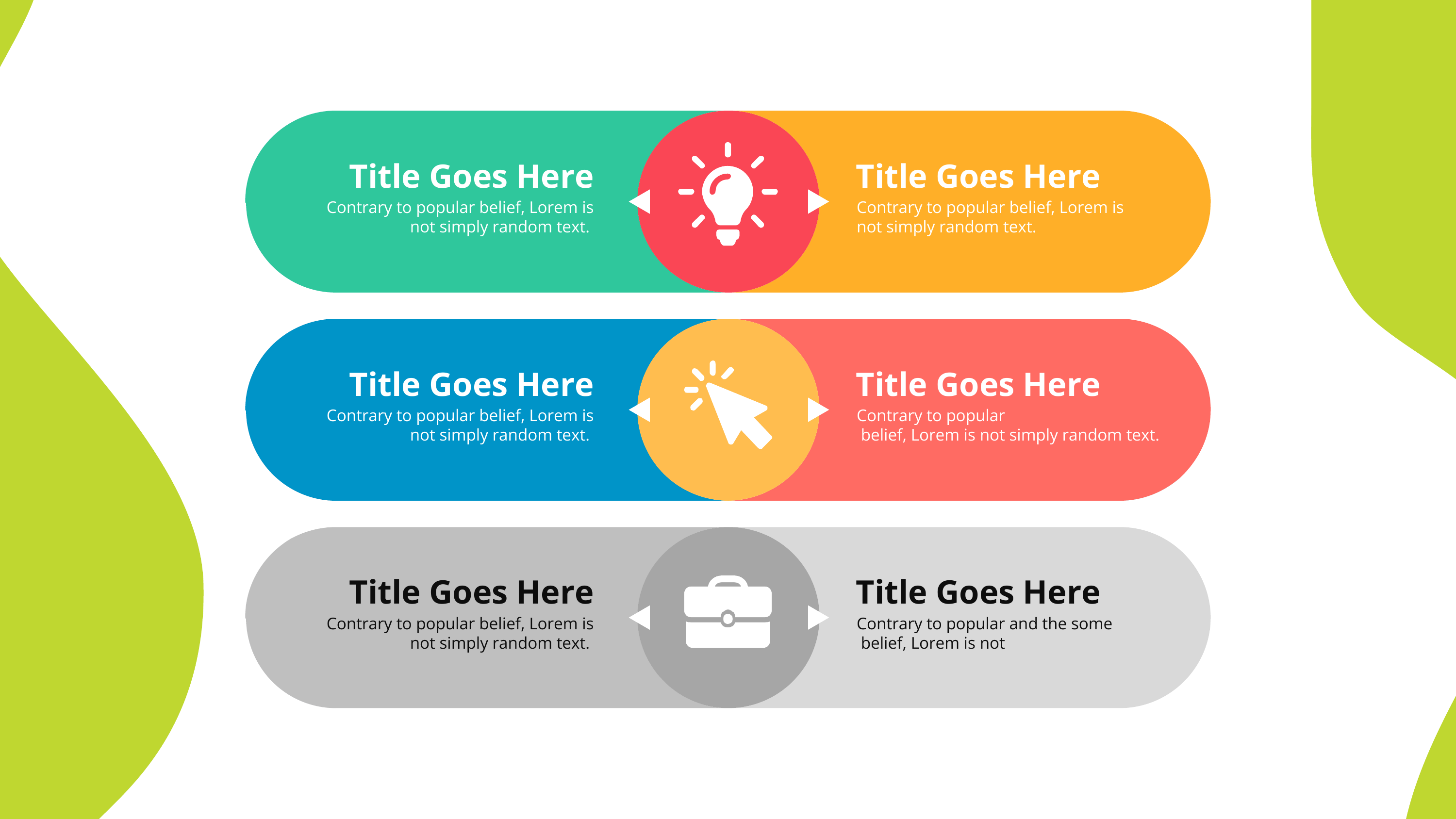

Title Goes Here
Contrary to popular belief, Lorem is not simply random text.
Title Goes Here
Contrary to popular belief, Lorem is not simply random text.

Title Goes Here
Contrary to popular belief, Lorem is not simply random text.
Title Goes Here
Contrary to popular
 belief, Lorem is not simply random text.

Title Goes Here
Contrary to popular belief, Lorem is not simply random text.
Title Goes Here
Contrary to popular and the some
 belief, Lorem is not